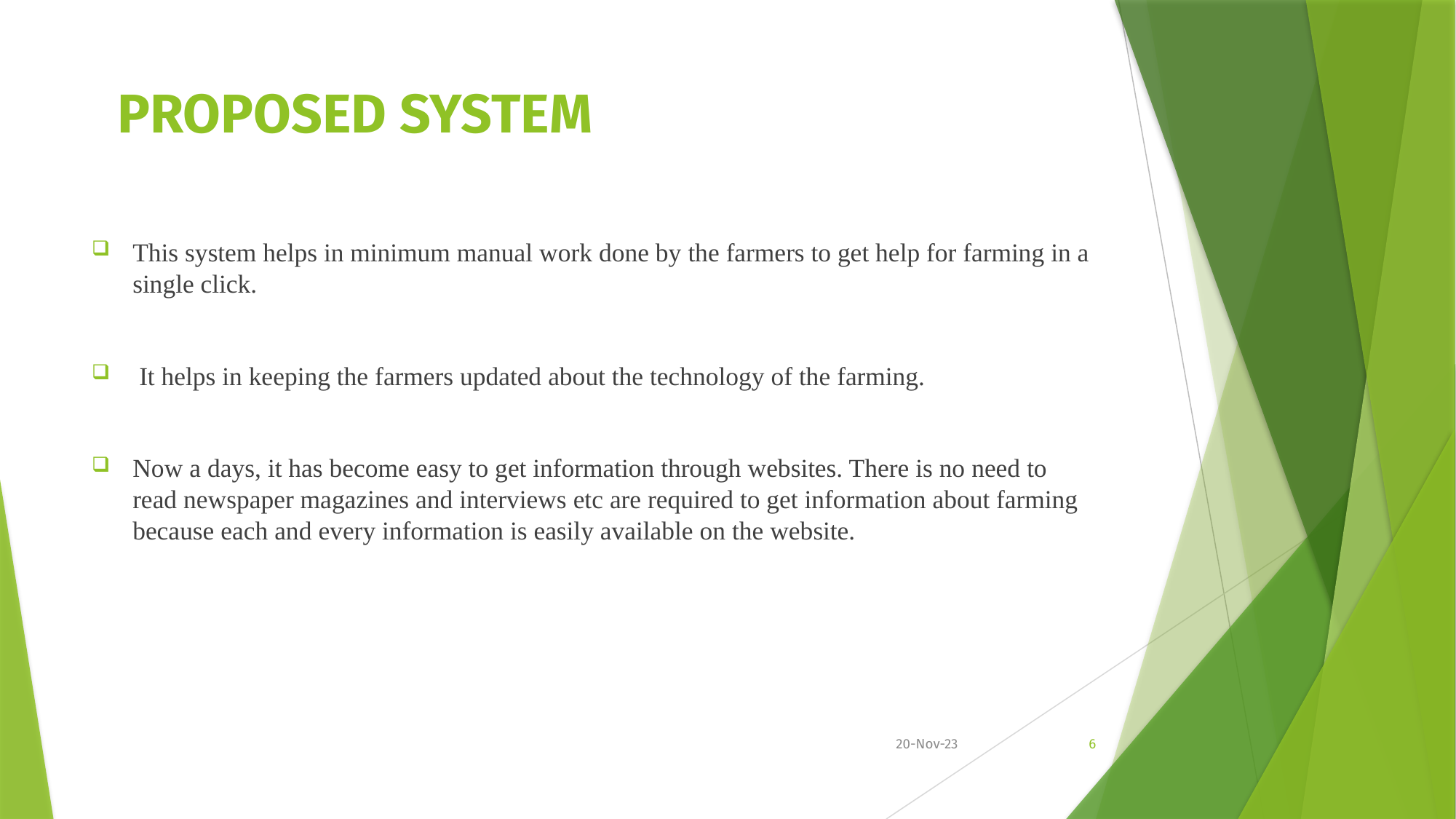

# PROPOSED SYSTEM
This system helps in minimum manual work done by the farmers to get help for farming in a single click.

 It helps in keeping the farmers updated about the technology of the farming.

Now a days, it has become easy to get information through websites. There is no need to read newspaper magazines and interviews etc are required to get information about farming because each and every information is easily available on the website.

20-Nov-23
6